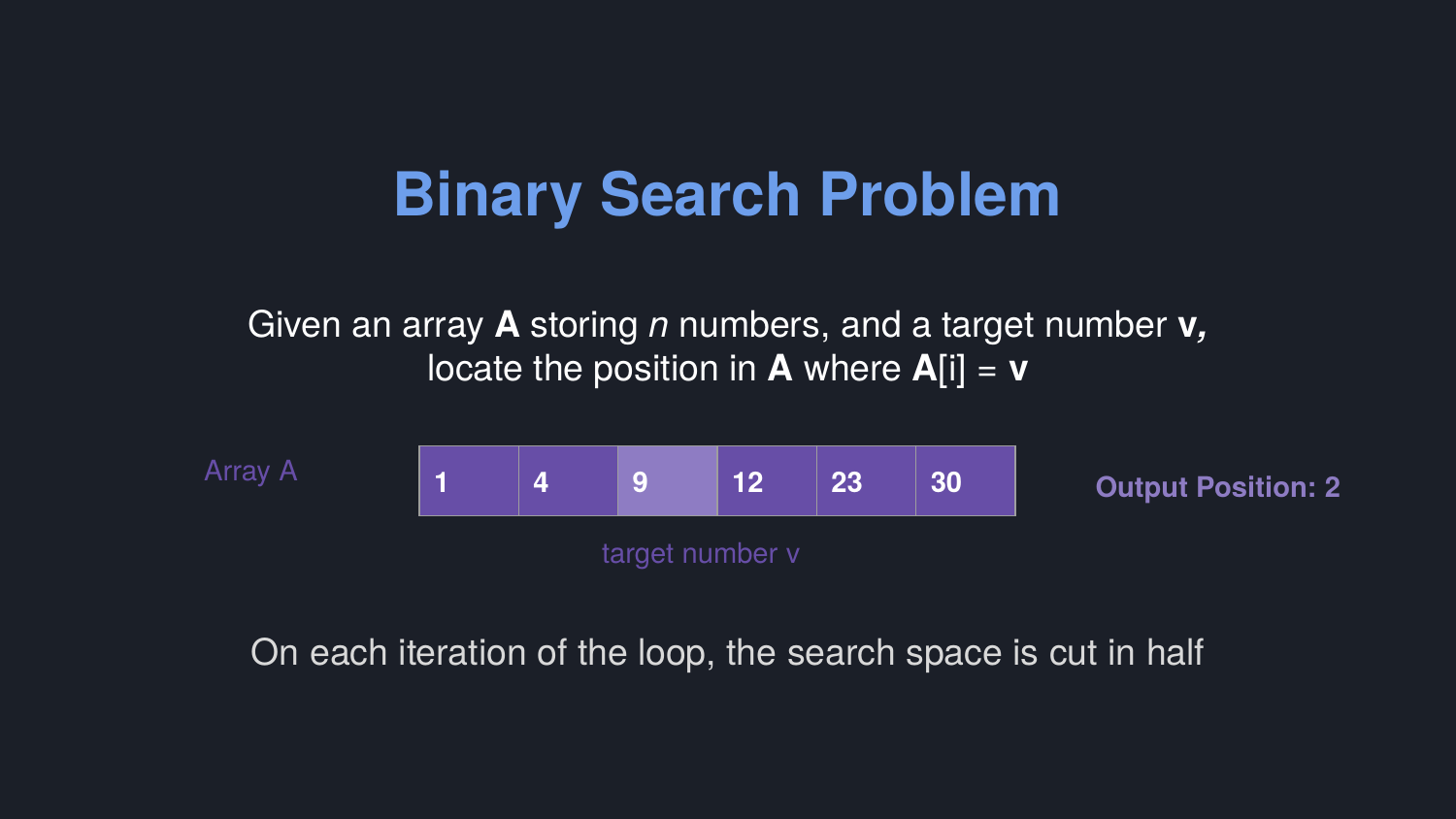

Binary Search Problem

Given an array A storing n numbers, and a target number v, locate the position in A where A[i] = v

Array A

| 1 | 4 | 9 | 12 | 23 | 30 |
| --- | --- | --- | --- | --- | --- |
Output Position: 2
target number v
On each iteration of the loop, the search space is cut in half